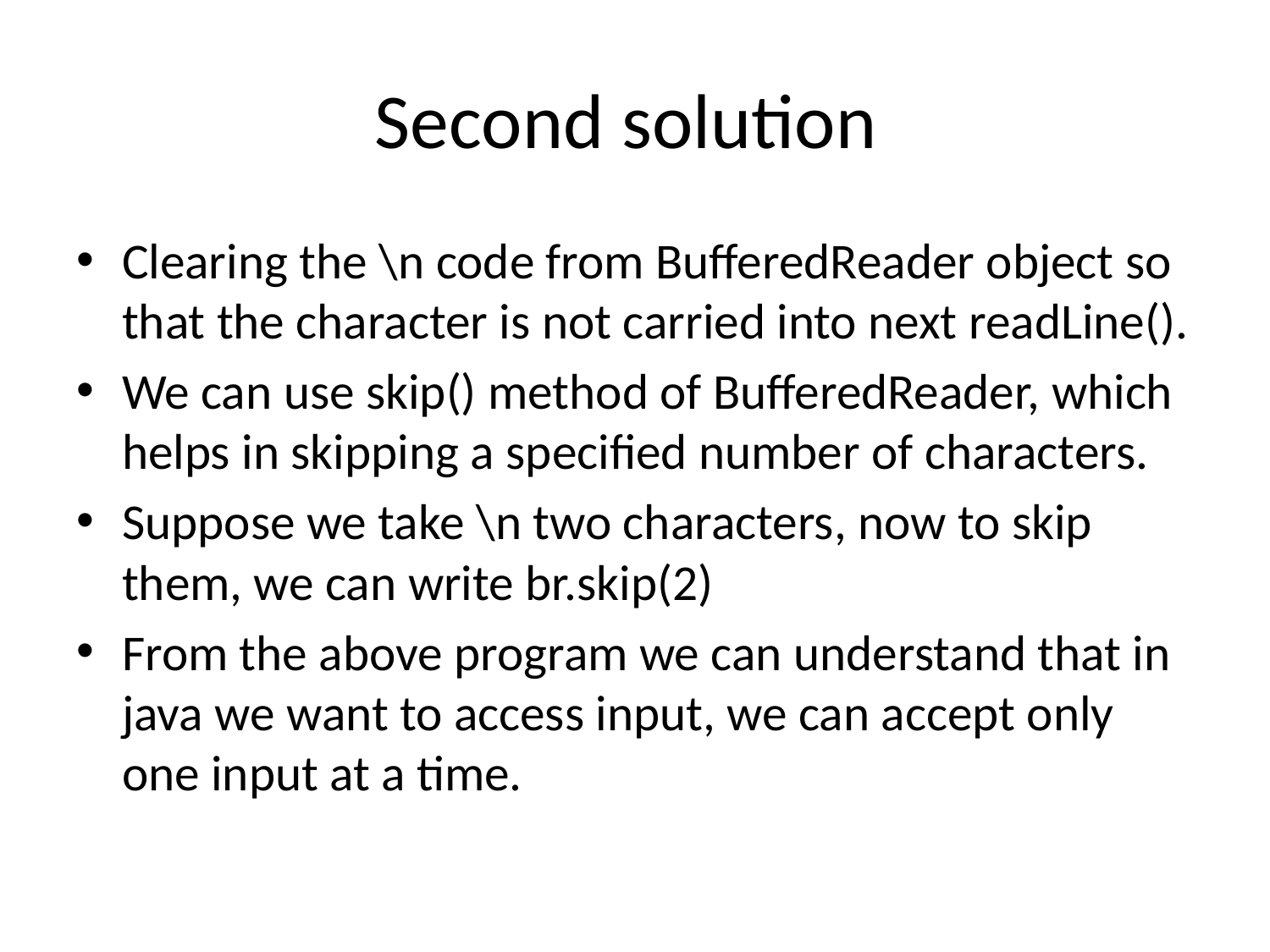

# Second solution
Clearing the \n code from BufferedReader object so that the character is not carried into next readLine().
We can use skip() method of BufferedReader, which helps in skipping a specified number of characters.
Suppose we take \n two characters, now to skip them, we can write br.skip(2)
From the above program we can understand that in java we want to access input, we can accept only one input at a time.